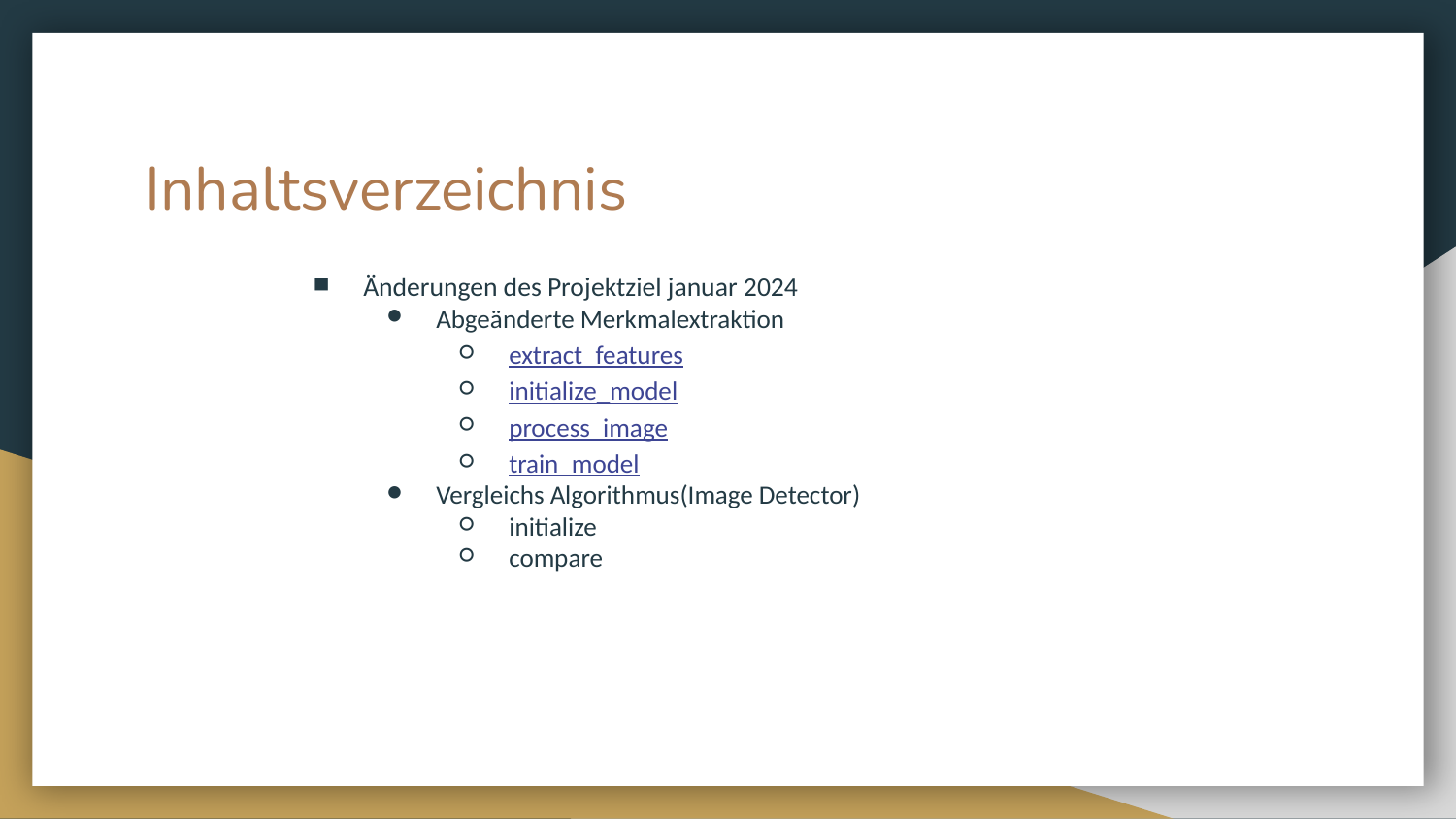

# Inhaltsverzeichnis
Änderungen des Projektziel januar 2024
Abgeänderte Merkmalextraktion
extract_features
initialize_model
process_image
train_model
Vergleichs Algorithmus(Image Detector)
initialize
compare